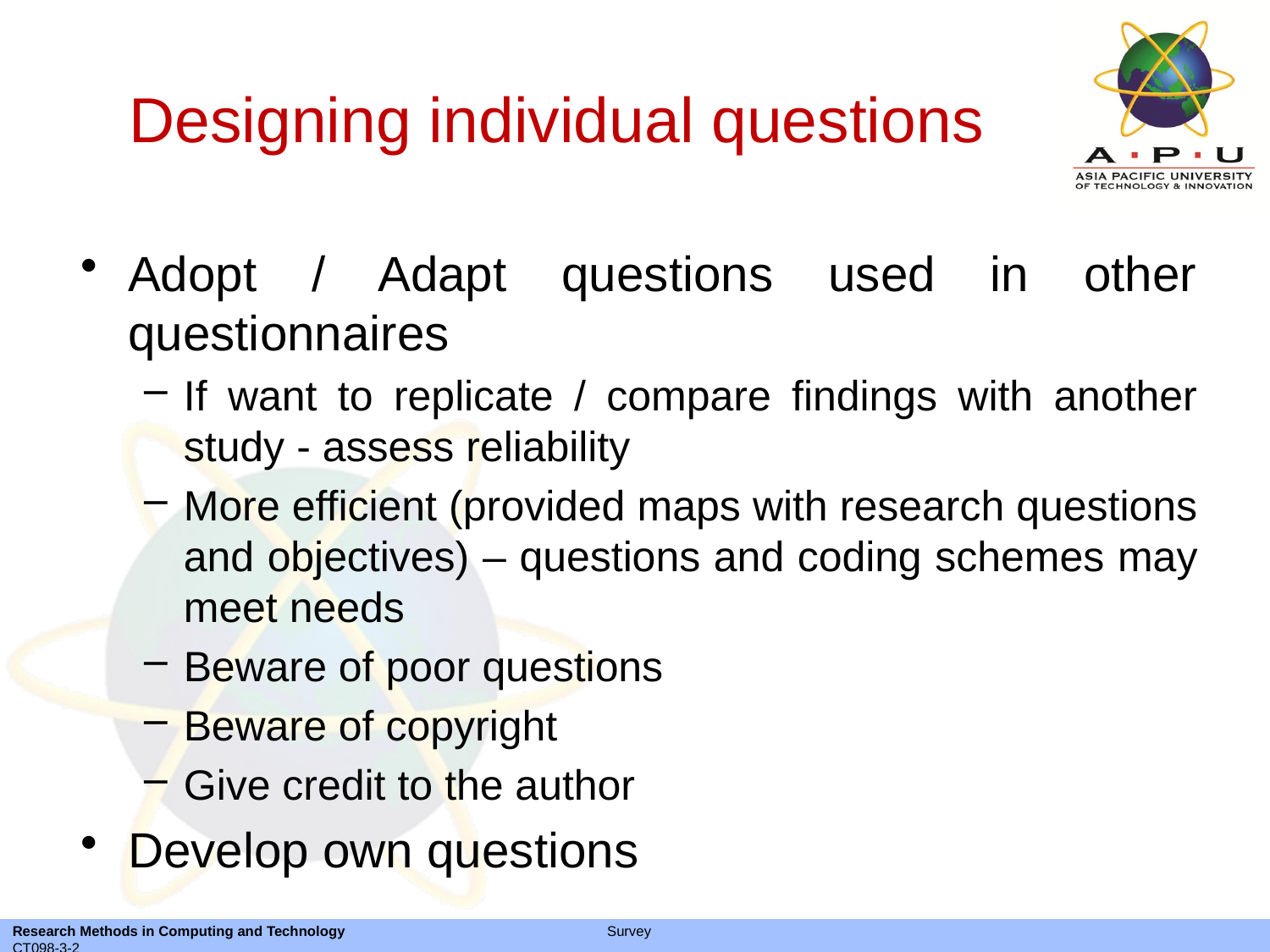

# Designing individual questions
Adopt / Adapt questions used in other questionnaires
If want to replicate / compare findings with another study - assess reliability
More efficient (provided maps with research questions and objectives) – questions and coding schemes may meet needs
Beware of poor questions
Beware of copyright
Give credit to the author
Develop own questions